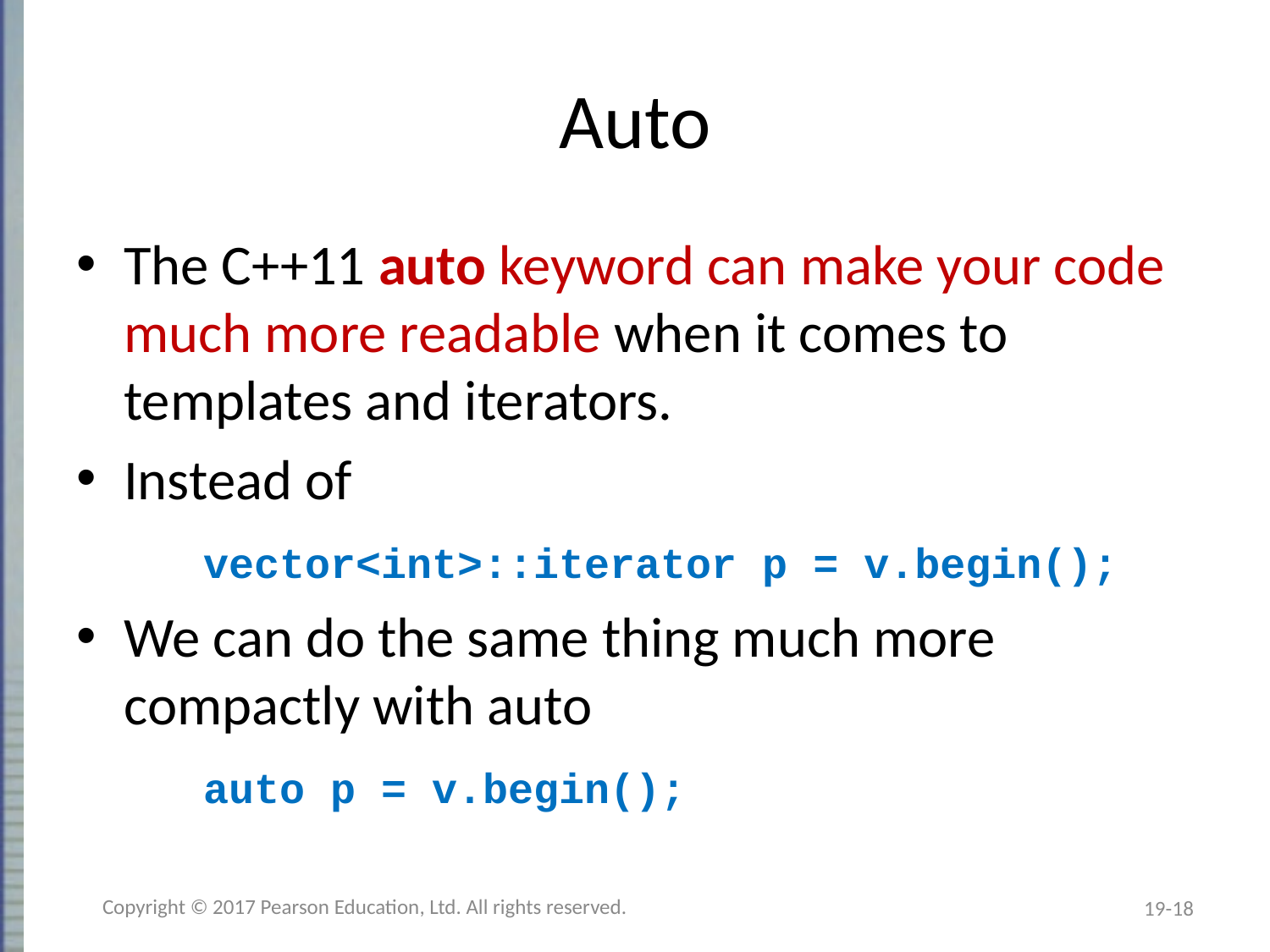

# Auto
The C++11 auto keyword can make your code much more readable when it comes to templates and iterators.
Instead of
	vector<int>::iterator p = v.begin();
We can do the same thing much more compactly with auto
	auto p = v.begin();

Copyright © 2017 Pearson Education, Ltd. All rights reserved.
19-18